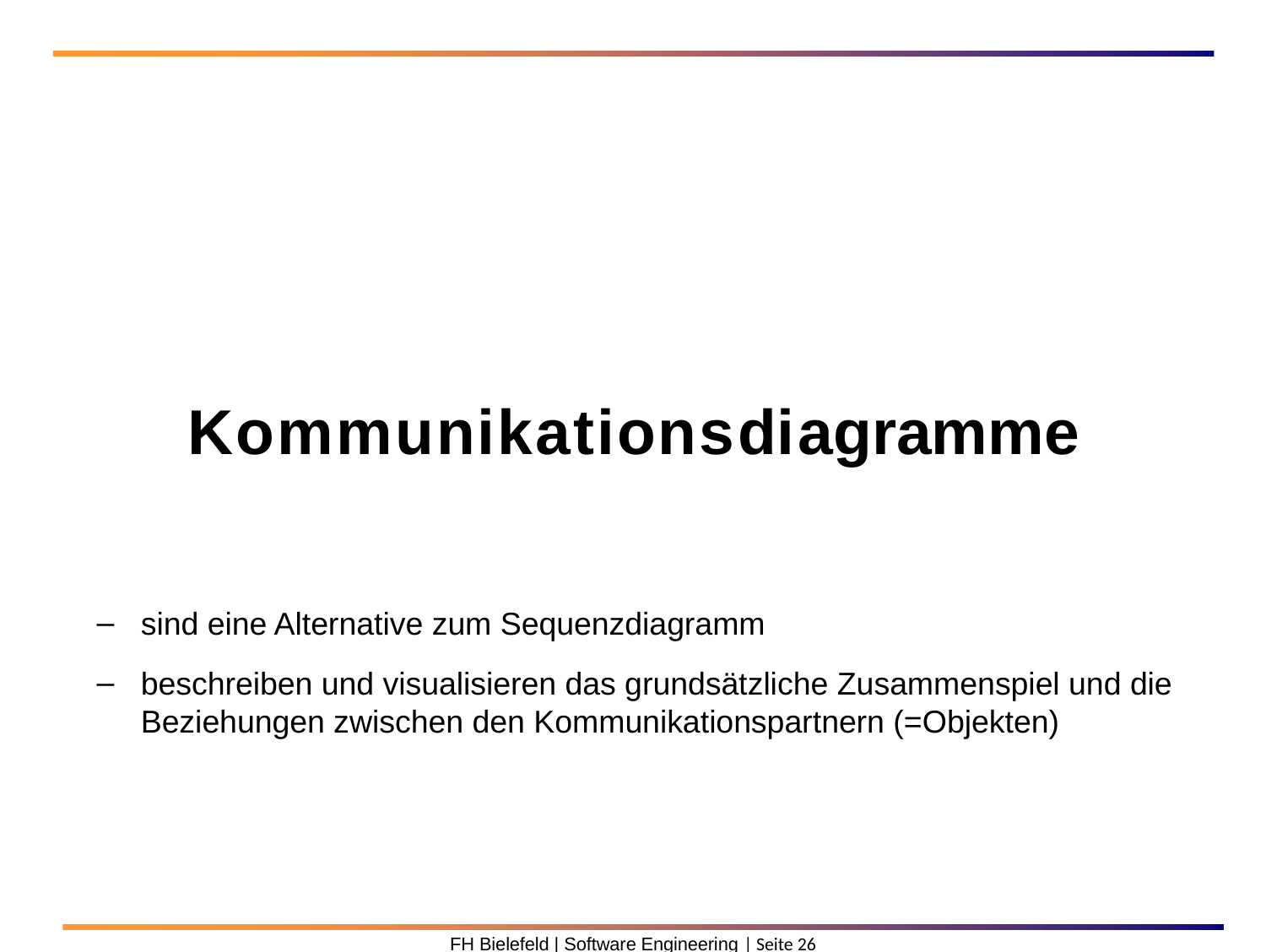

Kommunikationsdiagramme

sind eine Alternative zum Sequenzdiagramm
beschreiben und visualisieren das grundsätzliche Zusammenspiel und die Beziehungen zwischen den Kommunikationspartnern (=Objekten)